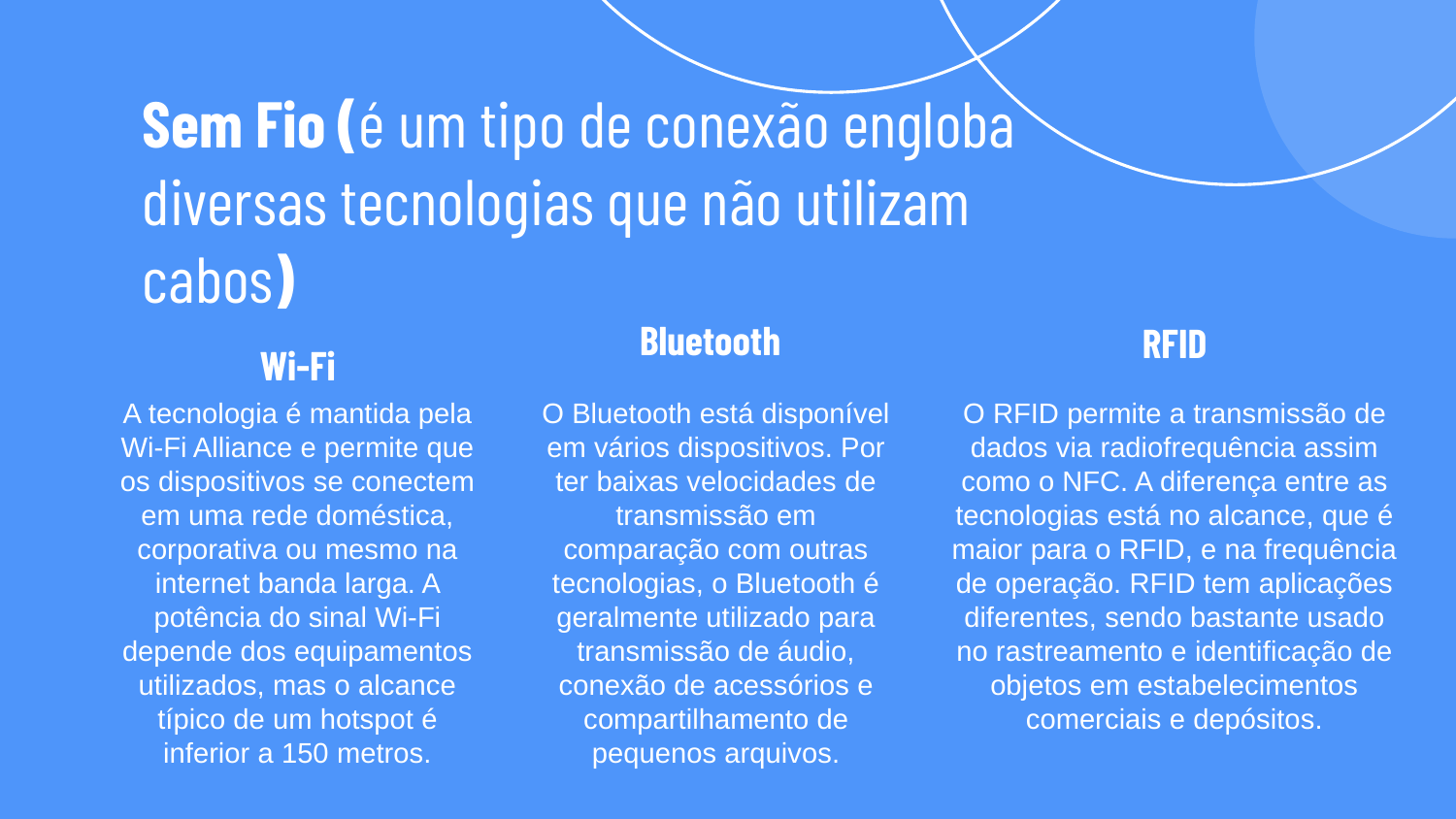

# Sem Fio (é um tipo de conexão engloba diversas tecnologias que não utilizam cabos)
Bluetooth
RFID
Wi-Fi
A tecnologia é mantida pela Wi-Fi Alliance e permite que os dispositivos se conectem em uma rede doméstica, corporativa ou mesmo na internet banda larga. A potência do sinal Wi-Fi depende dos equipamentos utilizados, mas o alcance típico de um hotspot é inferior a 150 metros.
O Bluetooth está disponível em vários dispositivos. Por ter baixas velocidades de transmissão em comparação com outras tecnologias, o Bluetooth é geralmente utilizado para transmissão de áudio, conexão de acessórios e compartilhamento de pequenos arquivos.
O RFID permite a transmissão de dados via radiofrequência assim como o NFC. A diferença entre as tecnologias está no alcance, que é maior para o RFID, e na frequência de operação. RFID tem aplicações diferentes, sendo bastante usado no rastreamento e identificação de objetos em estabelecimentos comerciais e depósitos.